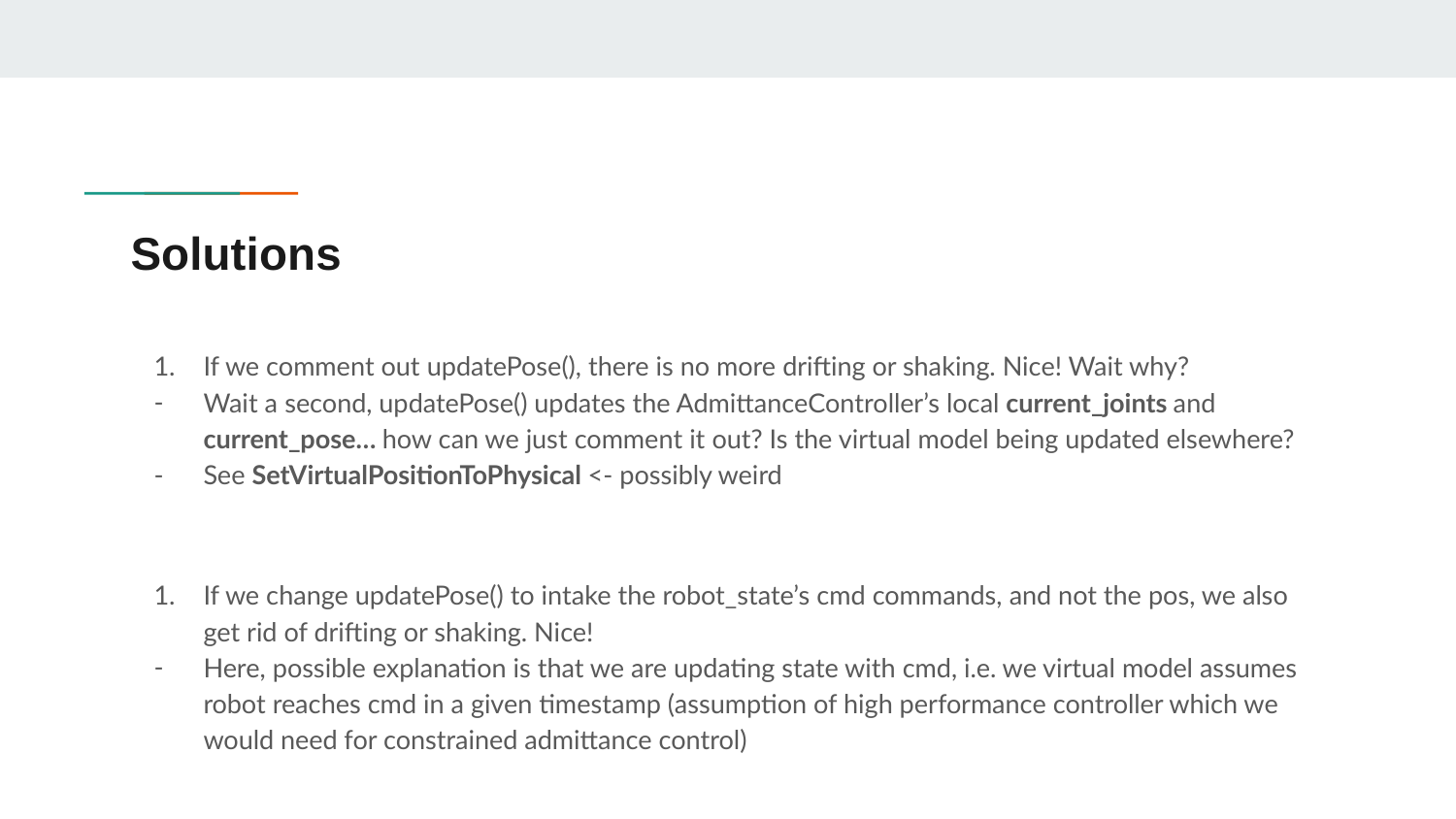

# Solutions
If we comment out updatePose(), there is no more drifting or shaking. Nice! Wait why?
Wait a second, updatePose() updates the AdmittanceController’s local current_joints and current_pose… how can we just comment it out? Is the virtual model being updated elsewhere?
See SetVirtualPositionToPhysical <- possibly weird

If we change updatePose() to intake the robot_state’s cmd commands, and not the pos, we also get rid of drifting or shaking. Nice!
Here, possible explanation is that we are updating state with cmd, i.e. we virtual model assumes robot reaches cmd in a given timestamp (assumption of high performance controller which we would need for constrained admittance control)